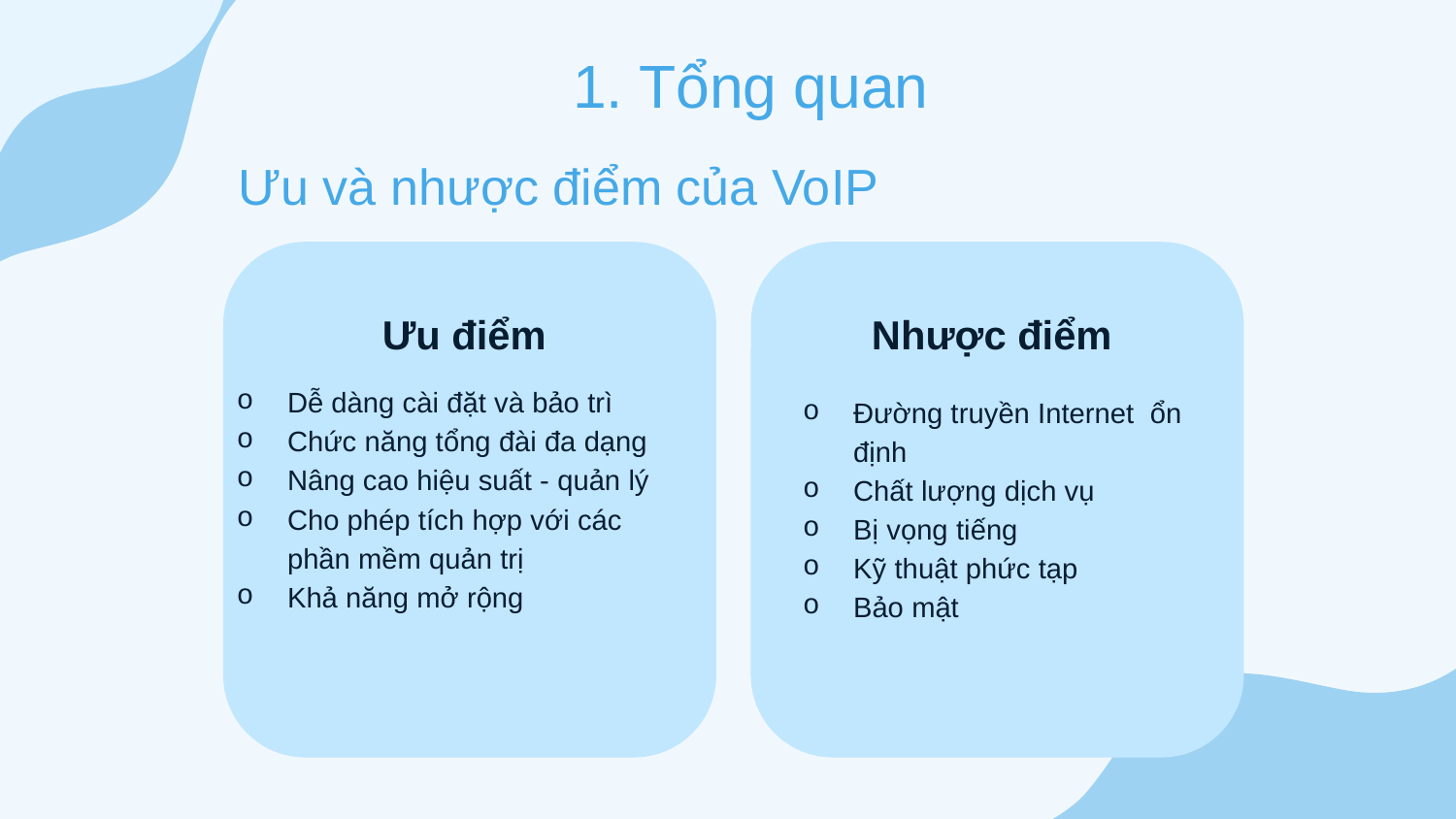

1. Tổng quan
Ưu và nhược điểm của VoIP

Ưu điểm
Nhược điểm
Dễ dàng cài đặt và bảo trì
Chức năng tổng đài đa dạng
Nâng cao hiệu suất - quản lý
Cho phép tích hợp với các phần mềm quản trị
Khả năng mở rộng

Đường truyền Internet  ổn định
Chất lượng dịch vụ
Bị vọng tiếng
Kỹ thuật phức tạp
Bảo mật